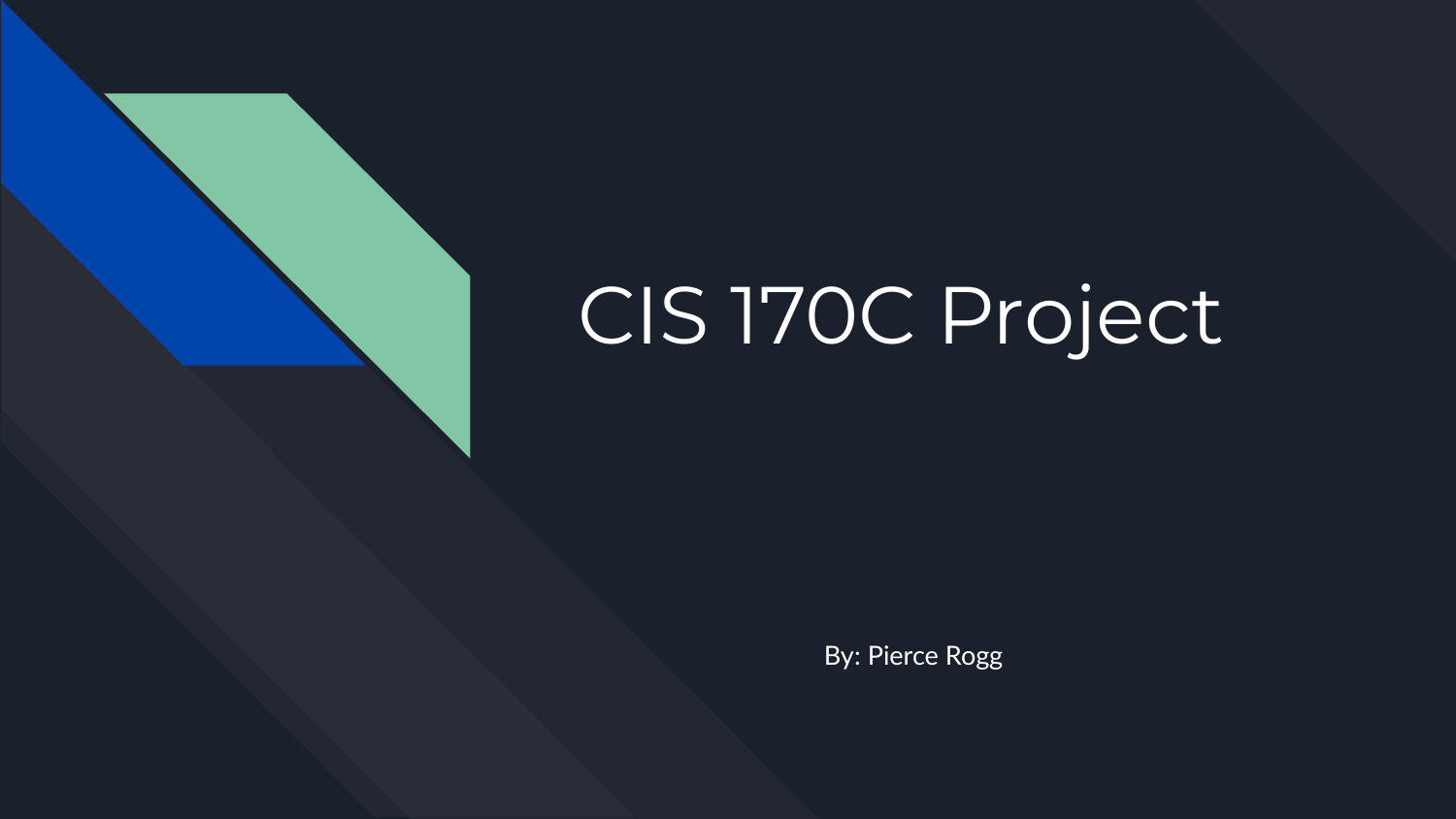

# CIS 170C Project
By: Pierce Rogg